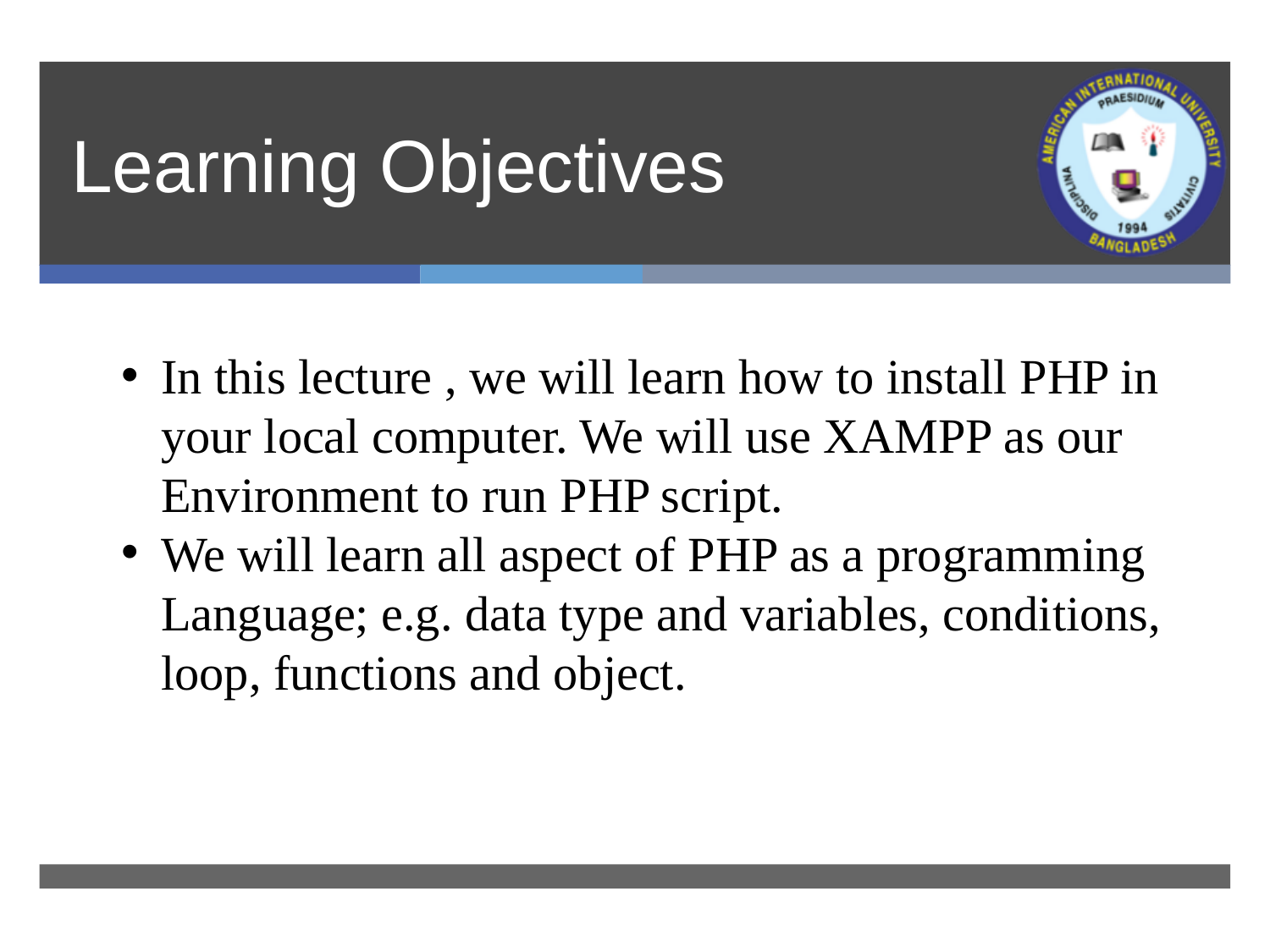

# Learning Objectives

In this lecture , we will learn how to install PHP in your local computer. We will use XAMPP as our Environment to run PHP script.
We will learn all aspect of PHP as a programming Language; e.g. data type and variables, conditions, loop, functions and object.